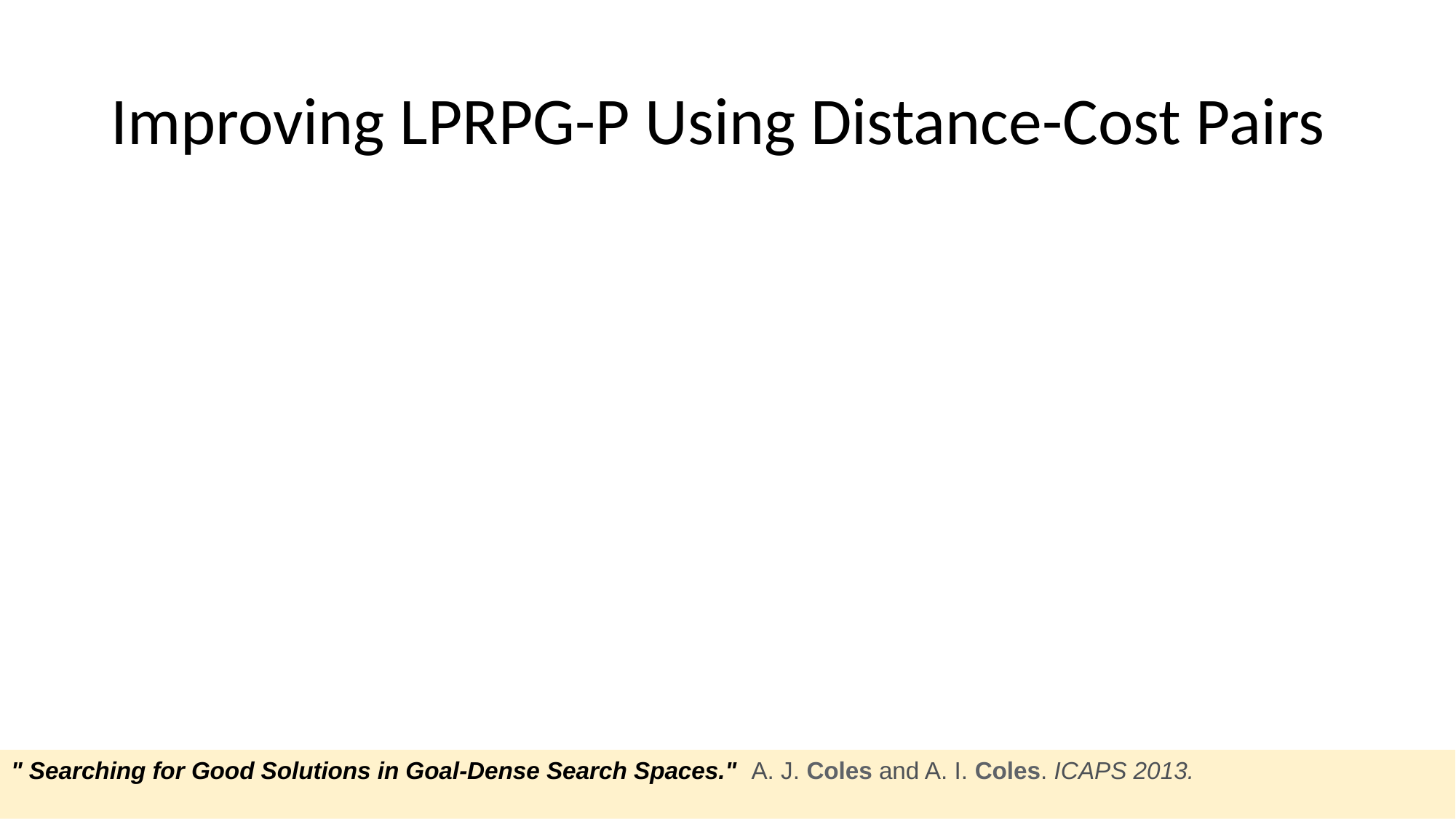

# Improving LPRPG-P Using Distance-Cost Pairs
" Searching for Good Solutions in Goal-Dense Search Spaces."  A. J. Coles and A. I. Coles. ICAPS 2013.